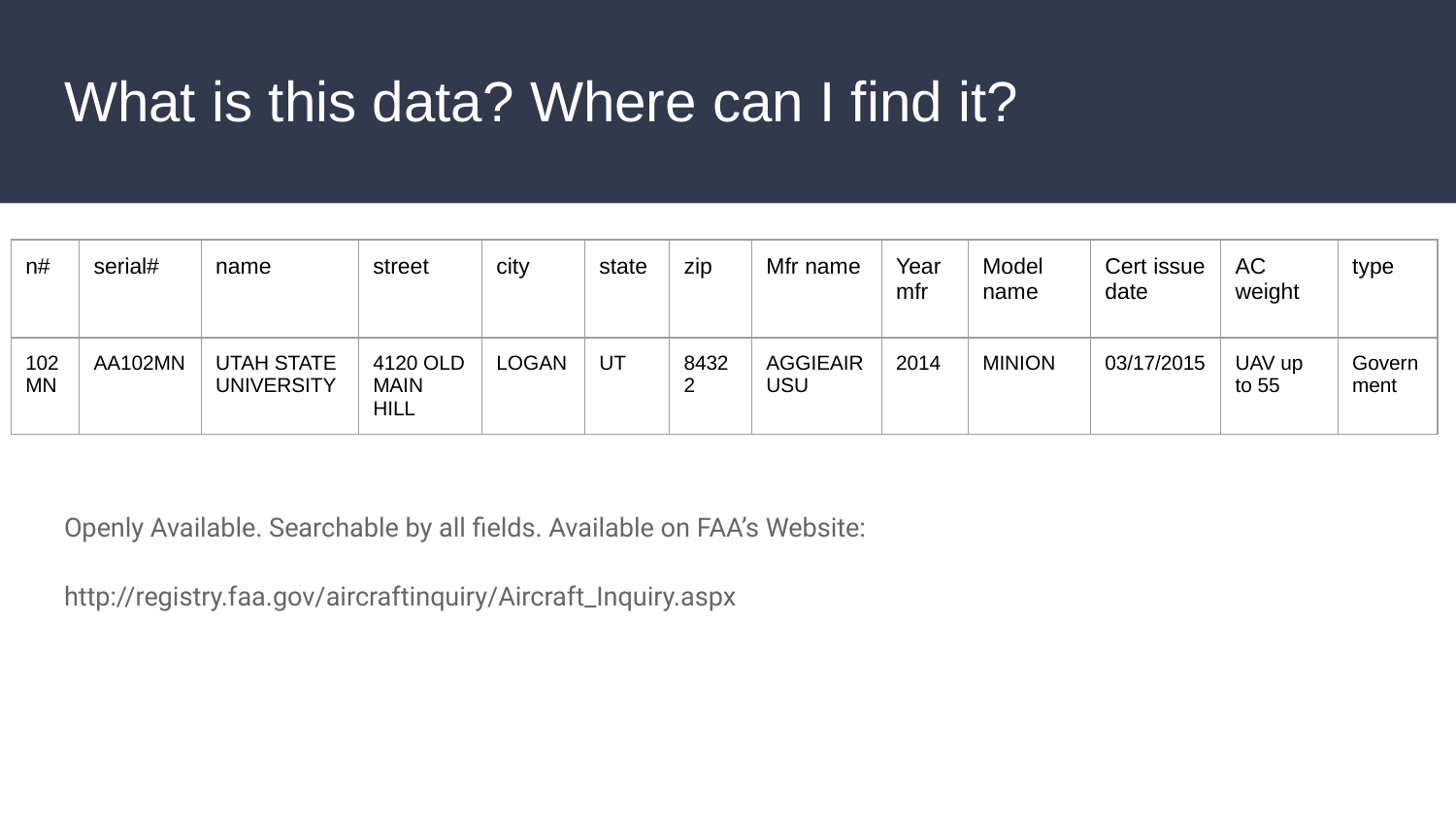

# What is this data? Where can I find it?
| n# | serial# | name | street | city | state | zip | Mfr name | Year mfr | Model name | Cert issue date | AC weight | type |
| --- | --- | --- | --- | --- | --- | --- | --- | --- | --- | --- | --- | --- |
| 102MN | AA102MN | UTAH STATE UNIVERSITY | 4120 OLD MAIN HILL | LOGAN | UT | 84322 | AGGIEAIR USU | 2014 | MINION | 03/17/2015 | UAV up to 55 | Government |
Openly Available. Searchable by all fields. Available on FAA’s Website:
http://registry.faa.gov/aircraftinquiry/Aircraft_Inquiry.aspx